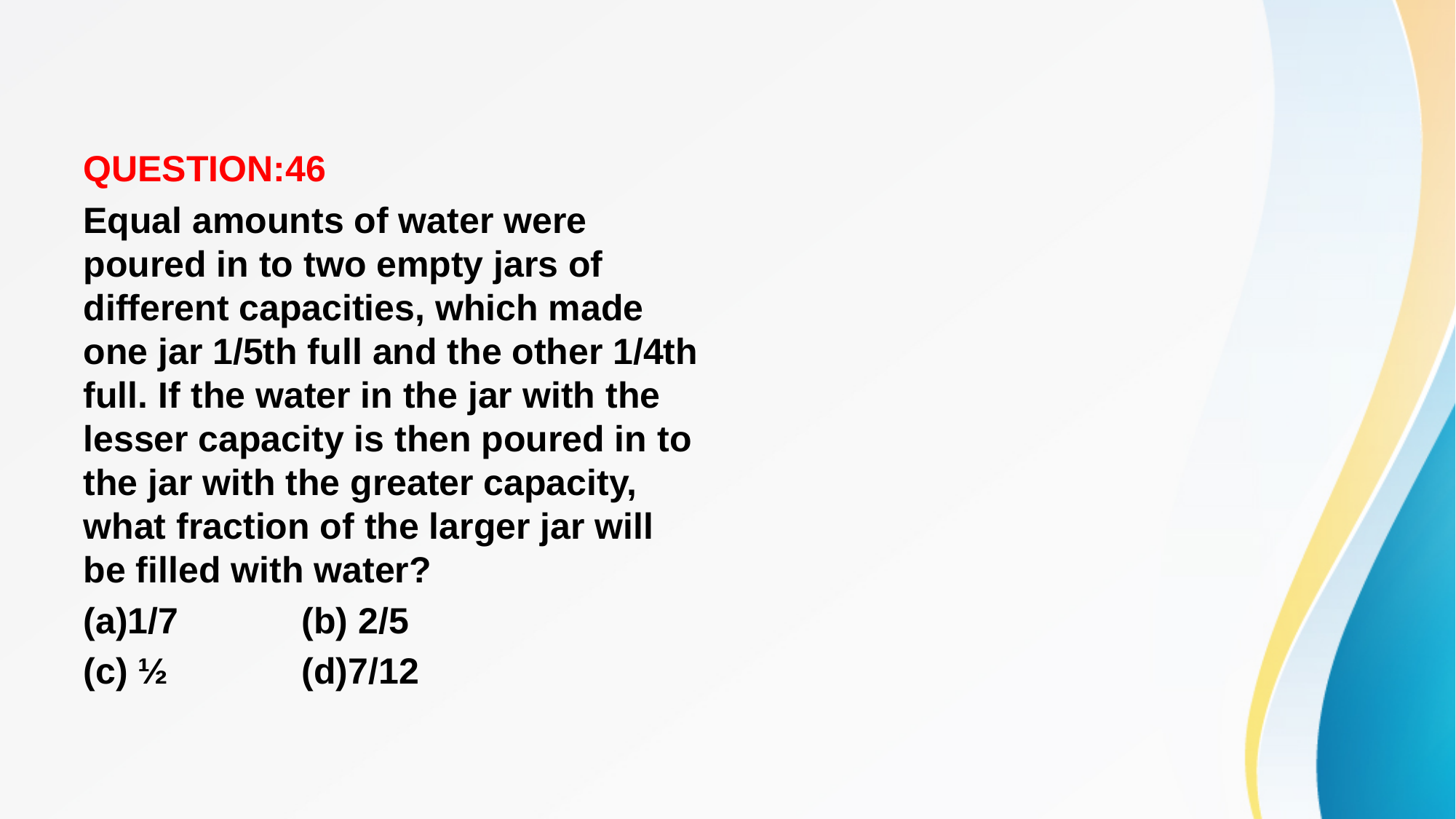

#
QUESTION:46
Equal amounts of water were poured in to two empty jars of different capacities, which made one jar 1/5th full and the other 1/4th full. If the water in the jar with the lesser capacity is then poured in to the jar with the greater capacity, what fraction of the larger jar will be filled with water?
(a)1/7  	(b) 2/5
(c) ½     	(d)7/12